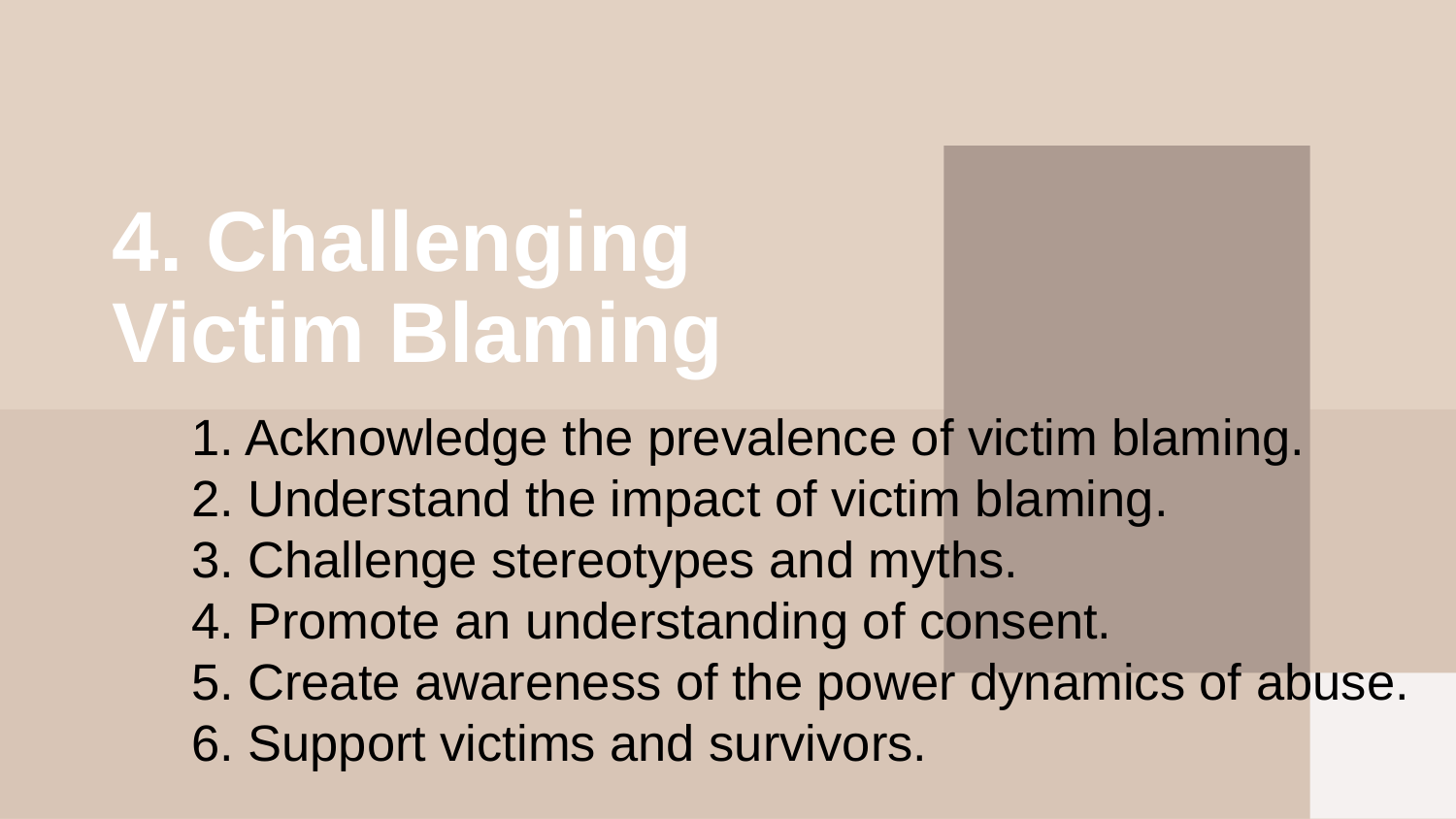

# 4. Challenging Victim Blaming

1. Acknowledge the prevalence of victim blaming.
2. Understand the impact of victim blaming.
3. Challenge stereotypes and myths.
4. Promote an understanding of consent.
5. Create awareness of the power dynamics of abuse.
6. Support victims and survivors.